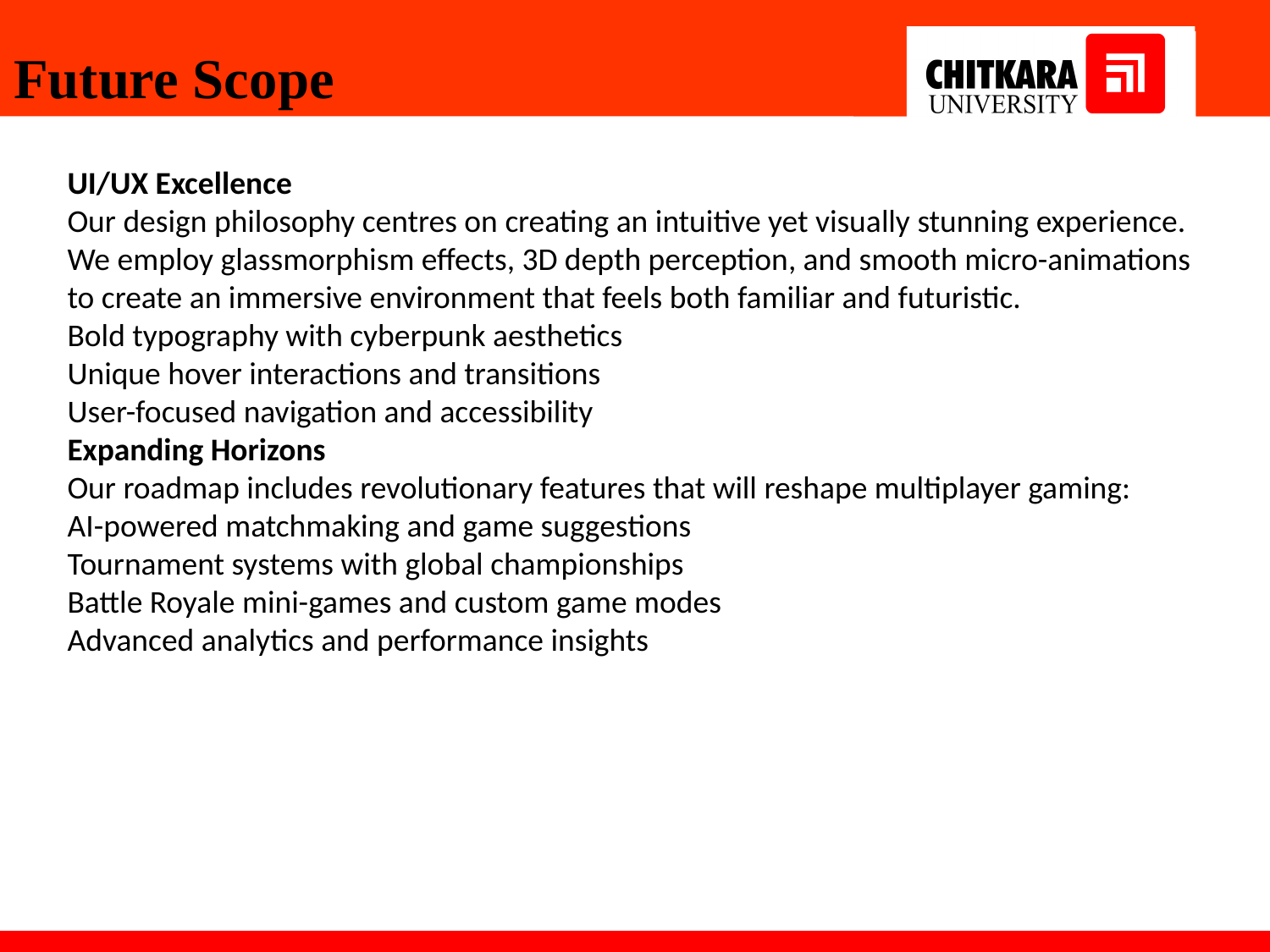

Future Scope
UI/UX Excellence
Our design philosophy centres on creating an intuitive yet visually stunning experience. We employ glassmorphism effects, 3D depth perception, and smooth micro-animations to create an immersive environment that feels both familiar and futuristic.
Bold typography with cyberpunk aesthetics
Unique hover interactions and transitions
User-focused navigation and accessibility
Expanding Horizons
Our roadmap includes revolutionary features that will reshape multiplayer gaming:
AI-powered matchmaking and game suggestions
Tournament systems with global championships
Battle Royale mini-games and custom game modes
Advanced analytics and performance insights